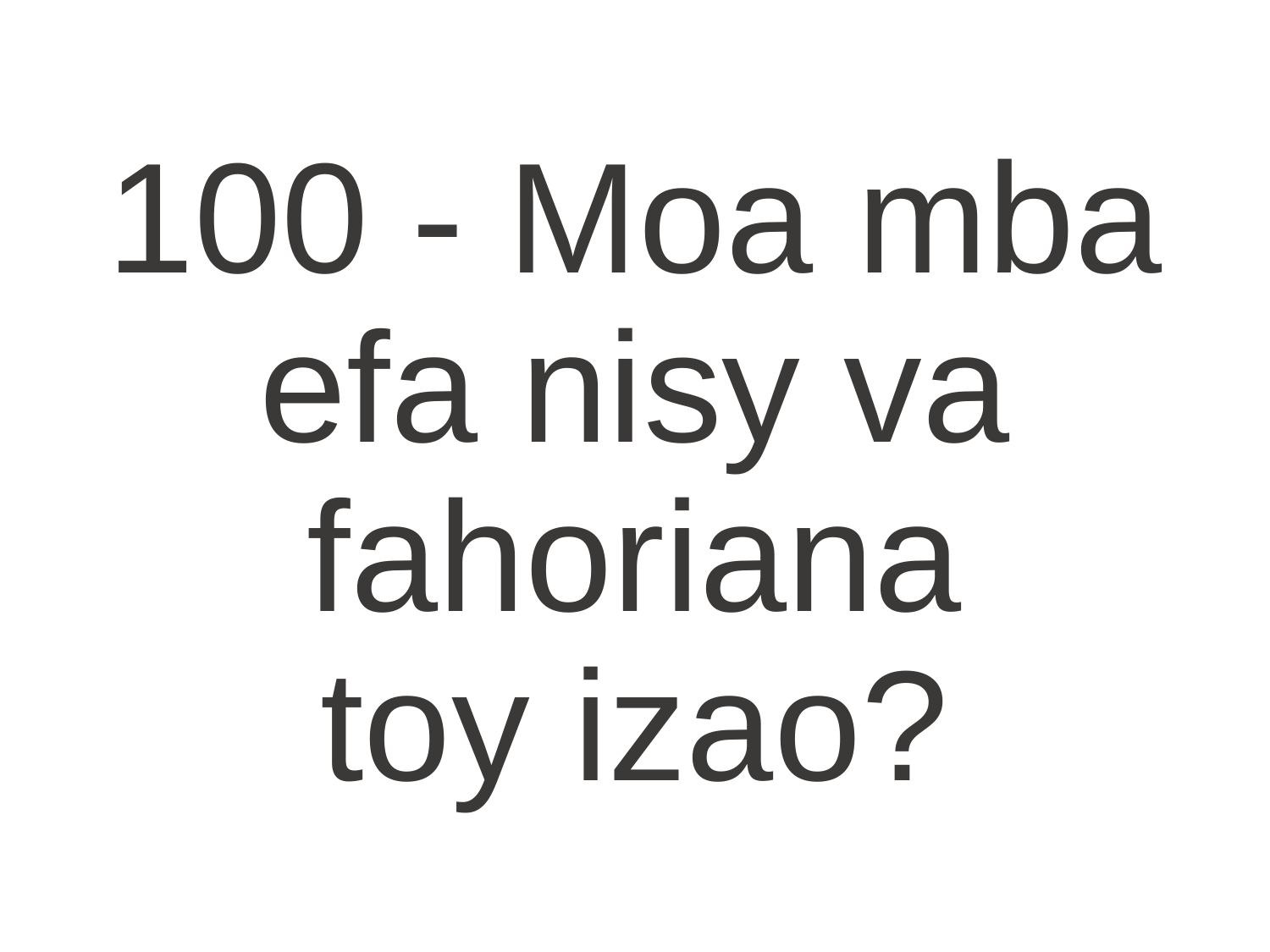

100 - Moa mba efa nisy va fahoriana
toy izao?